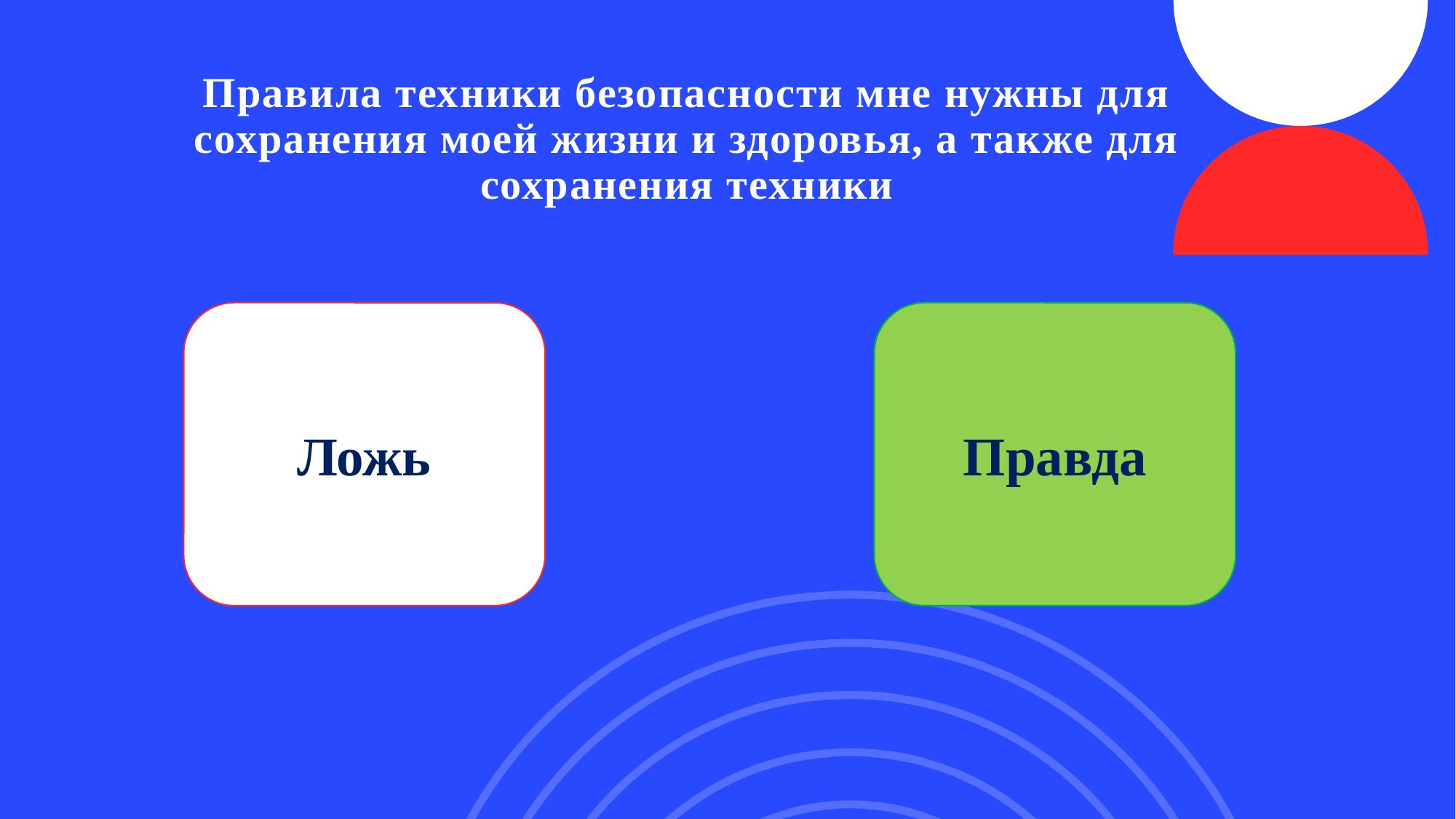

# Правила техники безопасности мне нужны для сохранения моей жизни и здоровья, а также для сохранения техники

Ложь

Правда